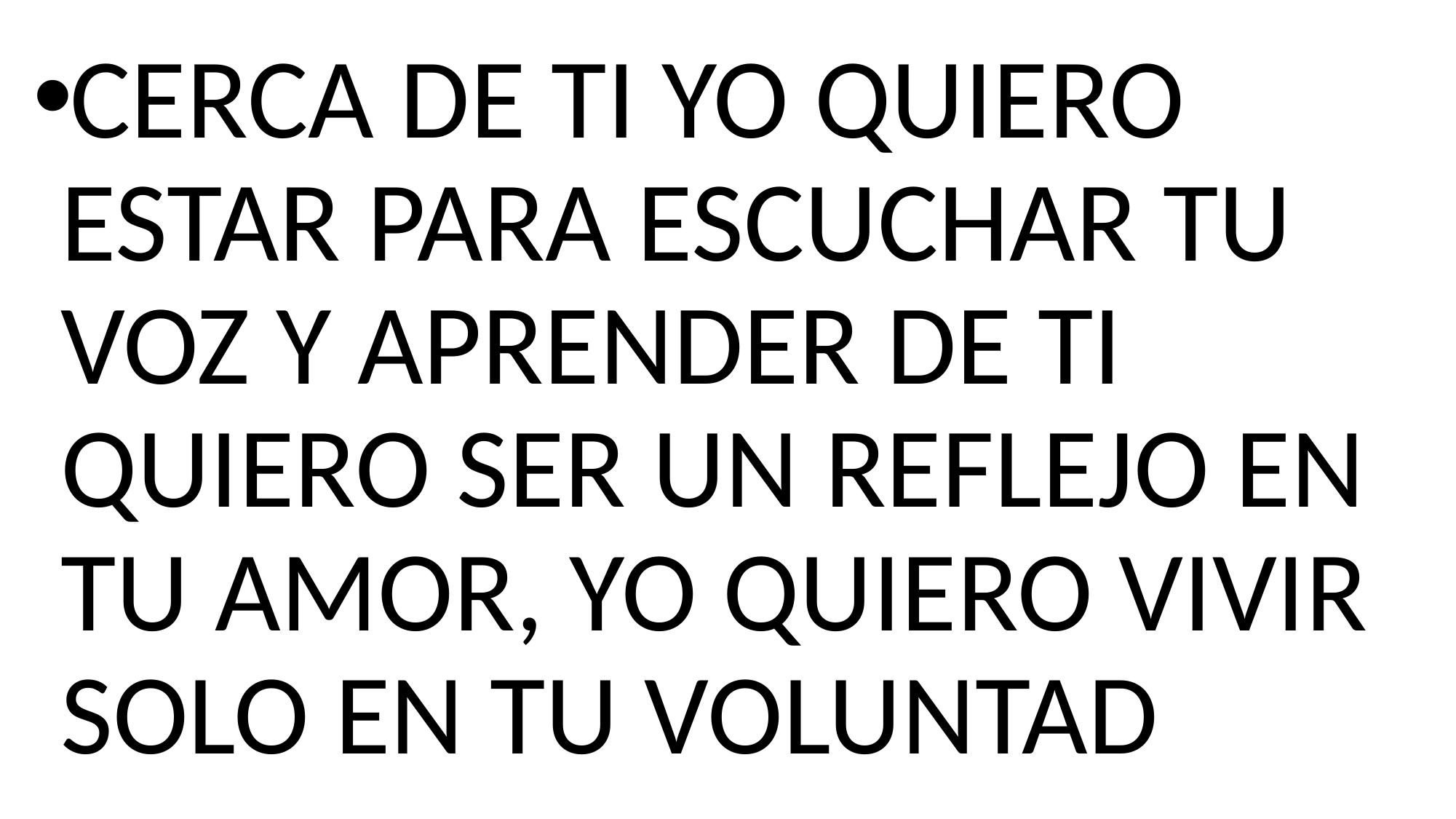

CERCA DE TI YO QUIERO ESTAR PARA ESCUCHAR TU VOZ Y APRENDER DE TI QUIERO SER UN REFLEJO EN TU AMOR, YO QUIERO VIVIR SOLO EN TU VOLUNTAD